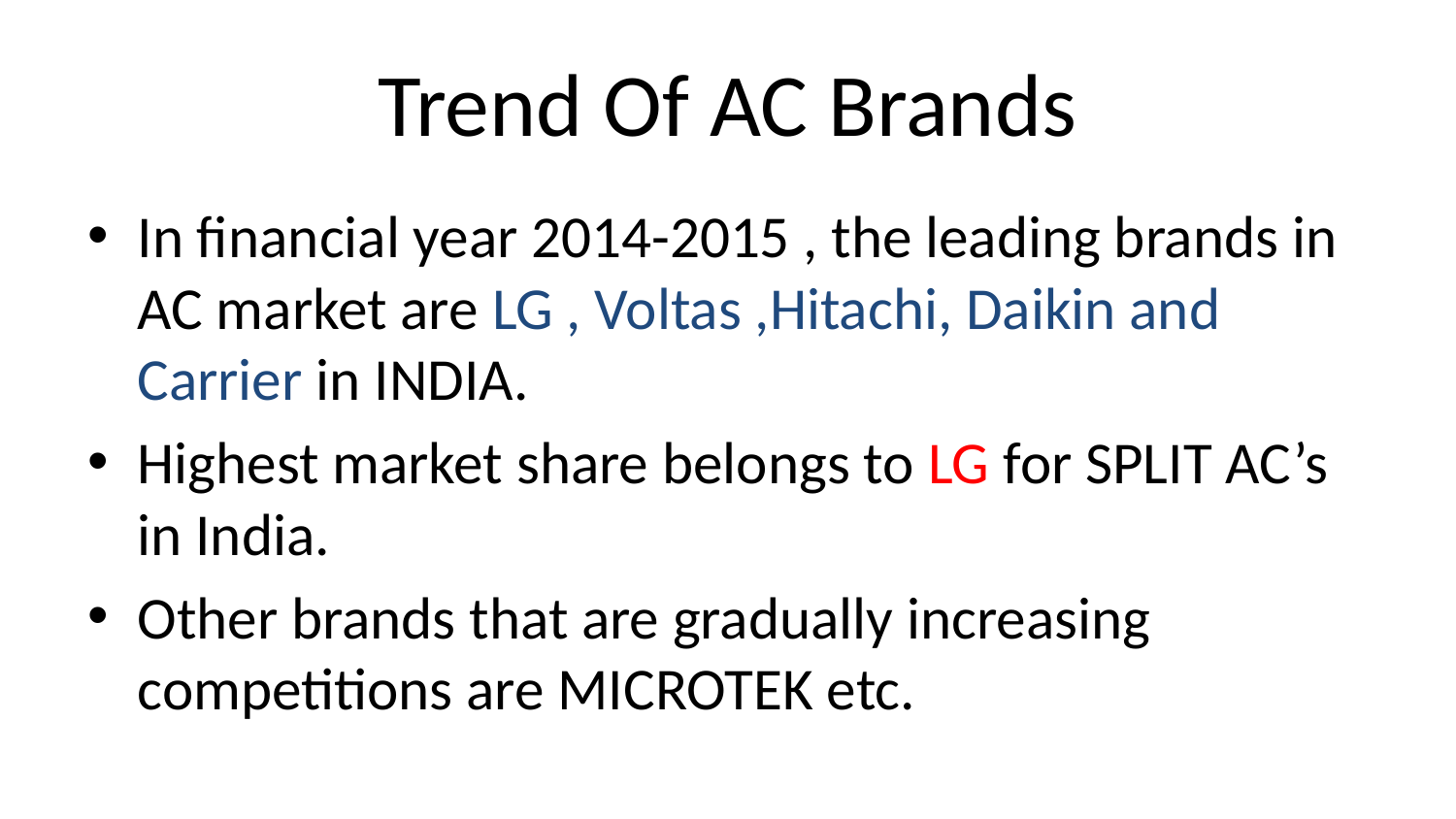

# Trend Of AC Brands
In financial year 2014-2015 , the leading brands in AC market are LG , Voltas ,Hitachi, Daikin and Carrier in INDIA.
Highest market share belongs to LG for SPLIT AC’s in India.
Other brands that are gradually increasing competitions are MICROTEK etc.